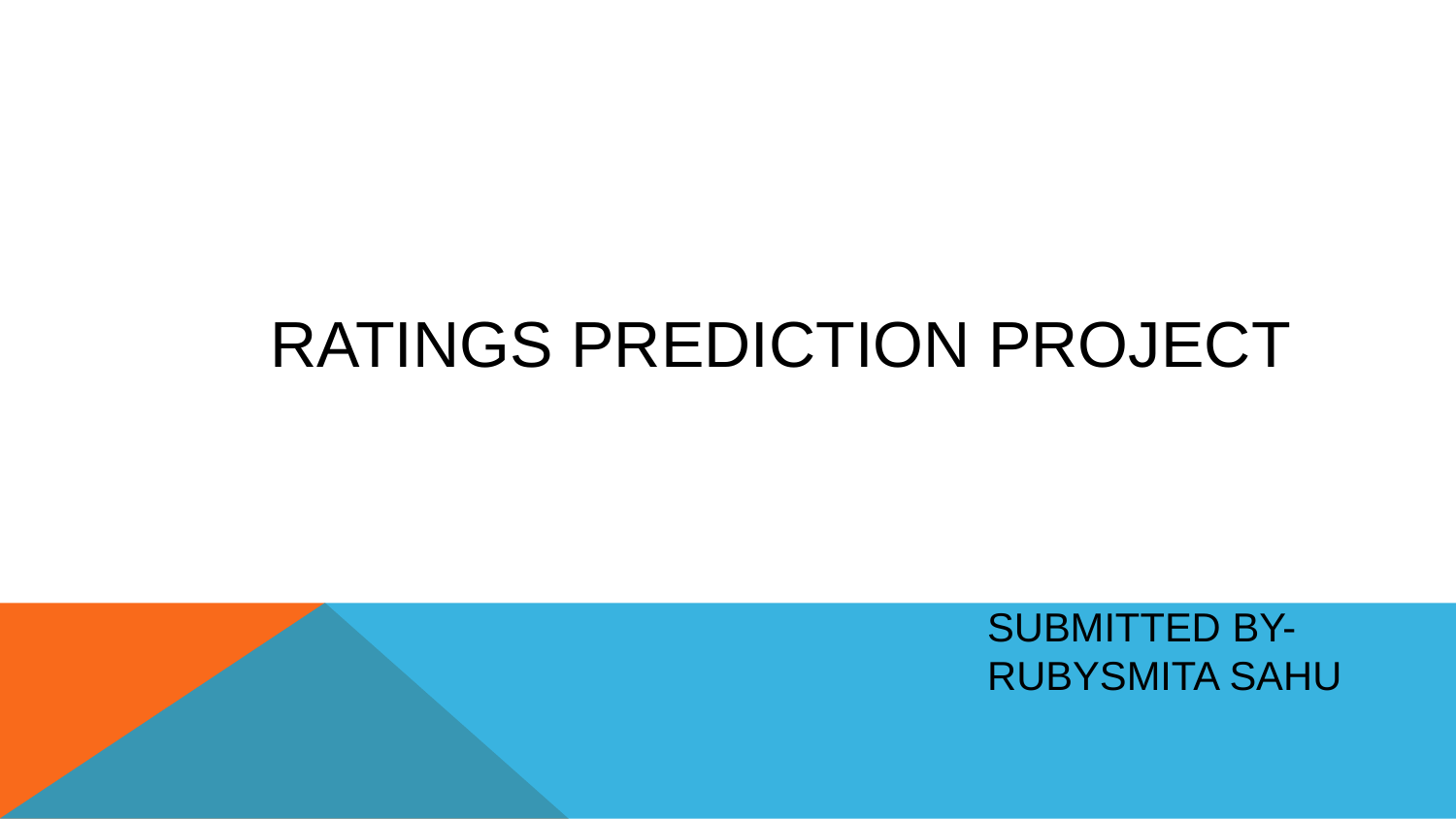

# RATINGS PREDICTION PROJECT

SUBMITTED BY-
RUBYSMITA SAHU